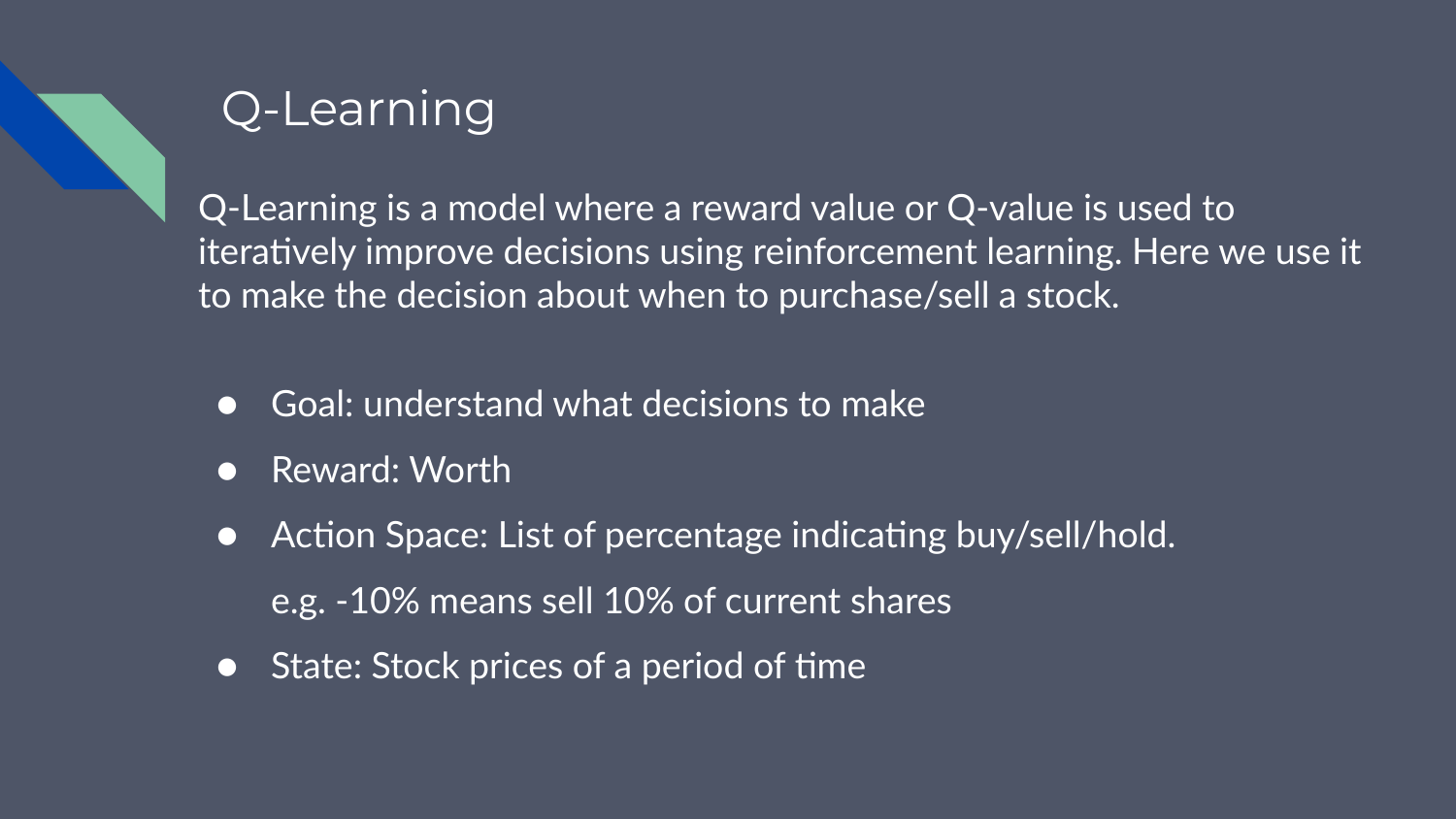

# Q-Learning
Q-Learning is a model where a reward value or Q-value is used to iteratively improve decisions using reinforcement learning. Here we use it to make the decision about when to purchase/sell a stock.

Goal: understand what decisions to make
Reward: Worth
Action Space: List of percentage indicating buy/sell/hold.
e.g. -10% means sell 10% of current shares
State: Stock prices of a period of time